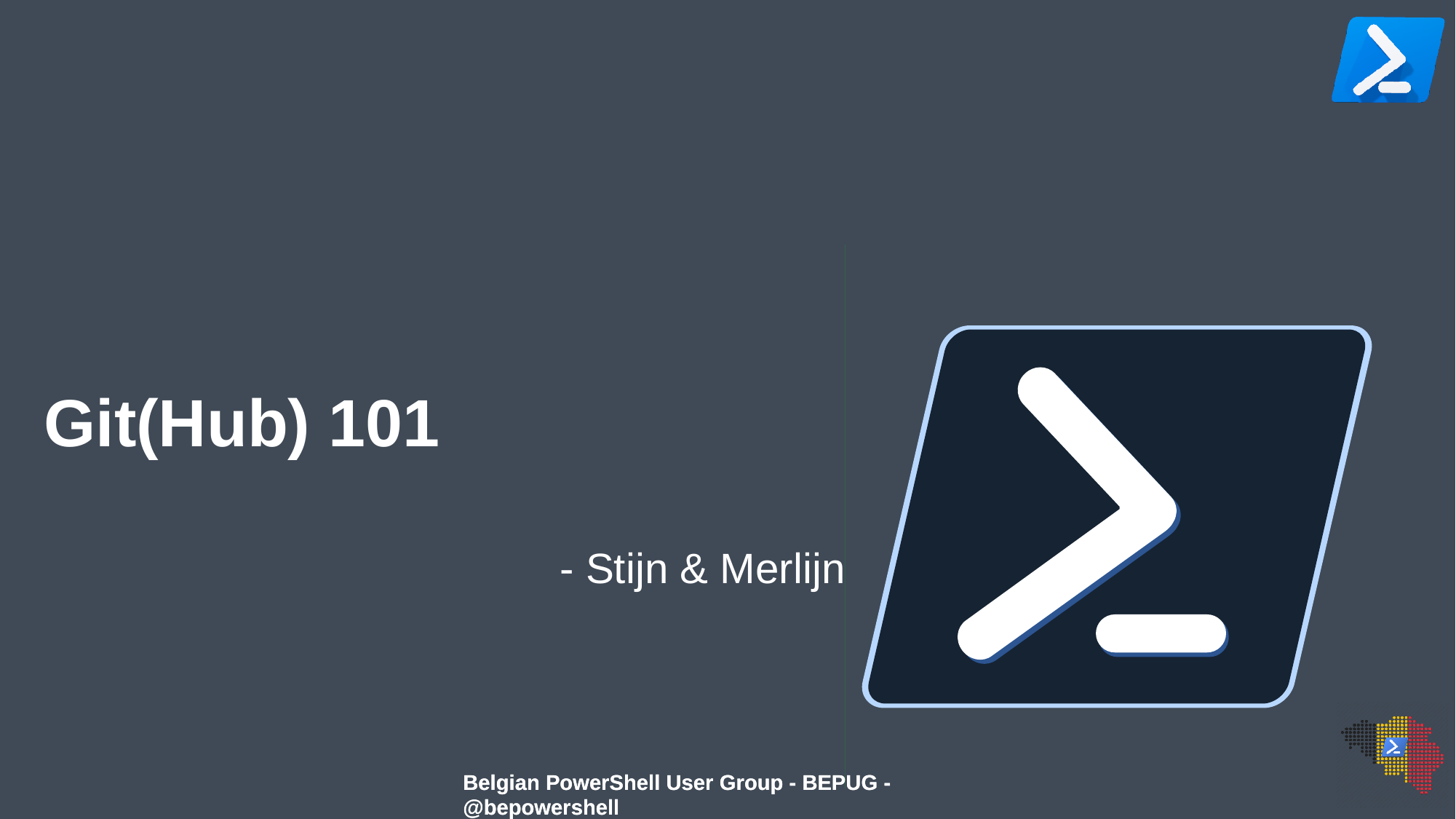

# Git(Hub) 101
- Stijn & Merlijn